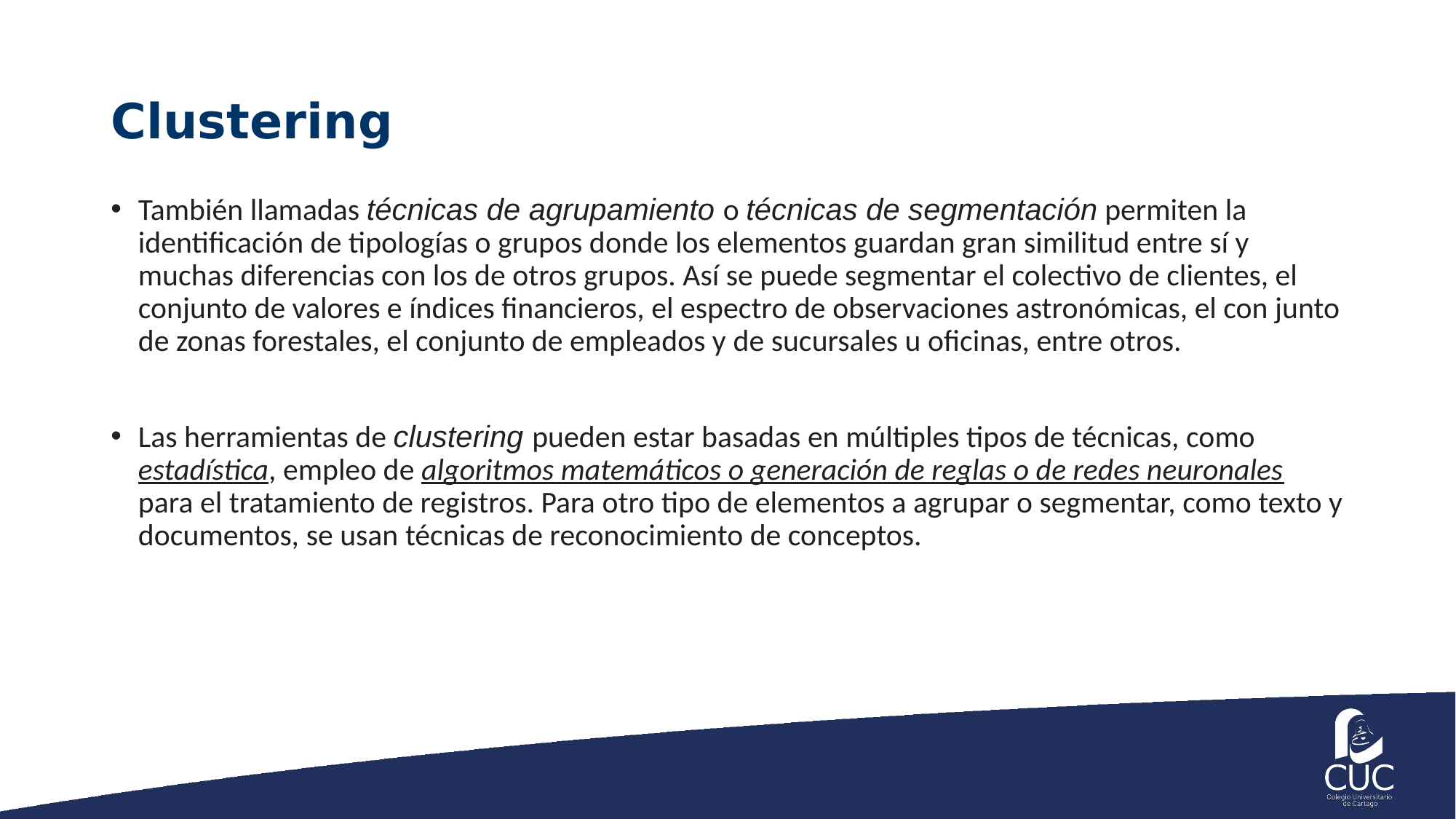

# Clustering
También llamadas técnicas de agrupamiento o técnicas de segmentación permiten la identificación de tipologías o grupos donde los elementos guardan gran similitud entre sí y muchas diferencias con los de otros grupos. Así se puede segmentar el colectivo de clientes, el conjunto de valores e índices financieros, el espectro de observaciones astronómicas, el con junto de zonas forestales, el conjunto de empleados y de sucursales u oficinas, entre otros.

Las herramientas de clustering pueden estar basadas en múltiples tipos de técnicas, como estadística, empleo de algoritmos matemáticos o generación de reglas o de redes neuronales para el tratamiento de registros. Para otro tipo de elementos a agrupar o segmentar, como texto y documentos, se usan técnicas de reconocimiento de conceptos.